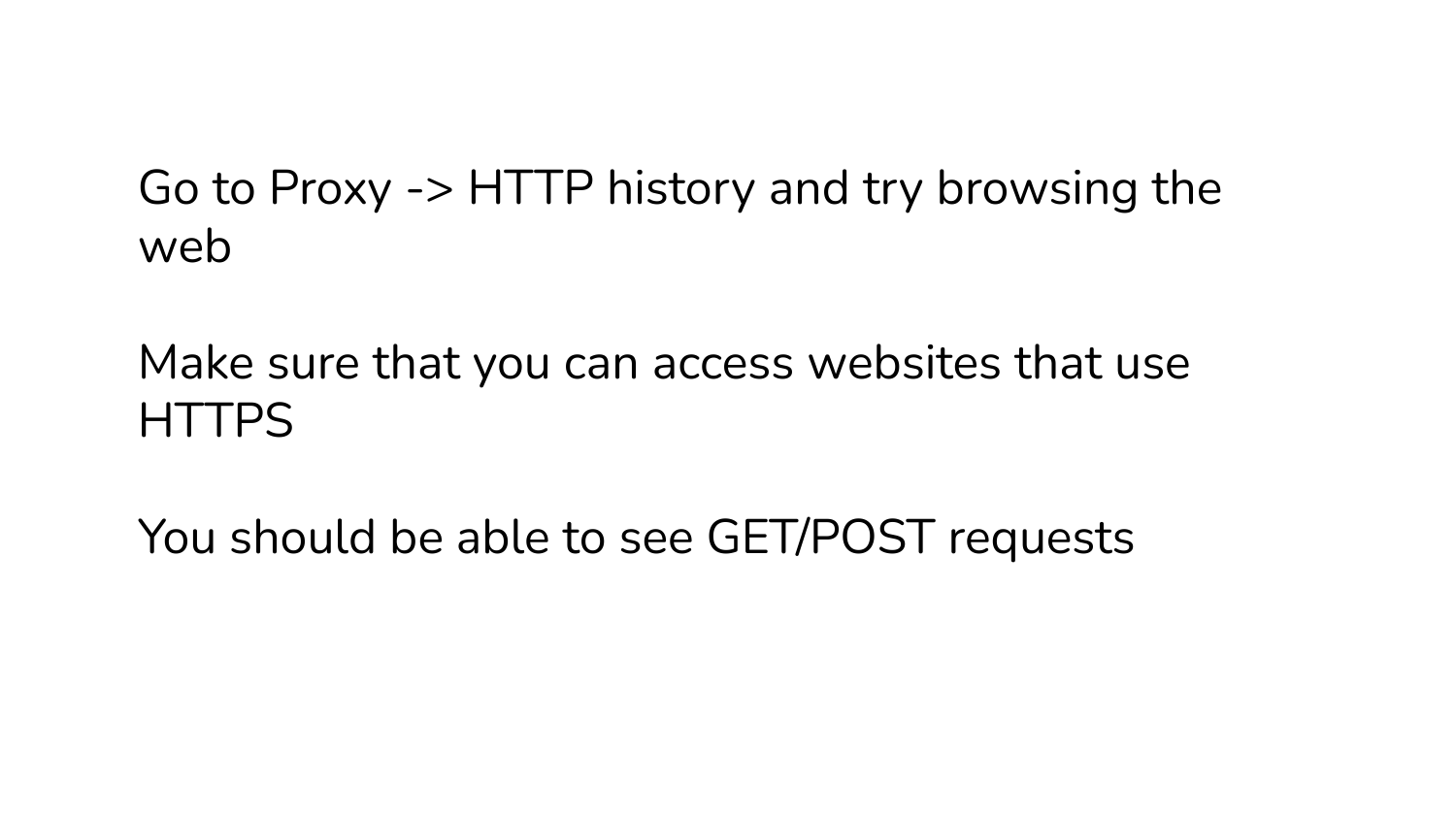

Go to Proxy -> HTTP history and try browsing the web

Make sure that you can access websites that use HTTPS

You should be able to see GET/POST requests